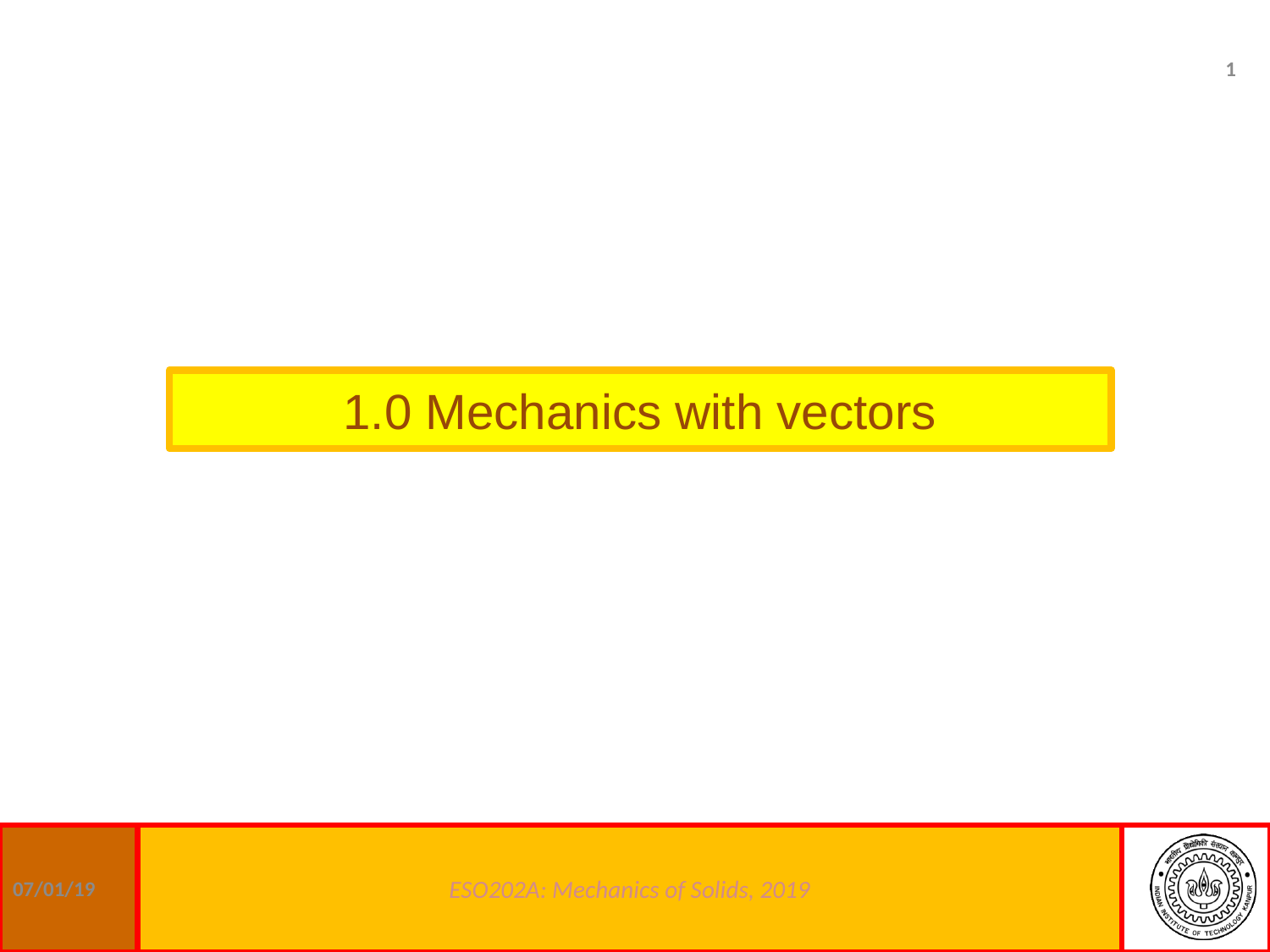

1
# 1.0 Mechanics with vectors
07/01/19
ESO202A: Mechanics of Solids, 2019